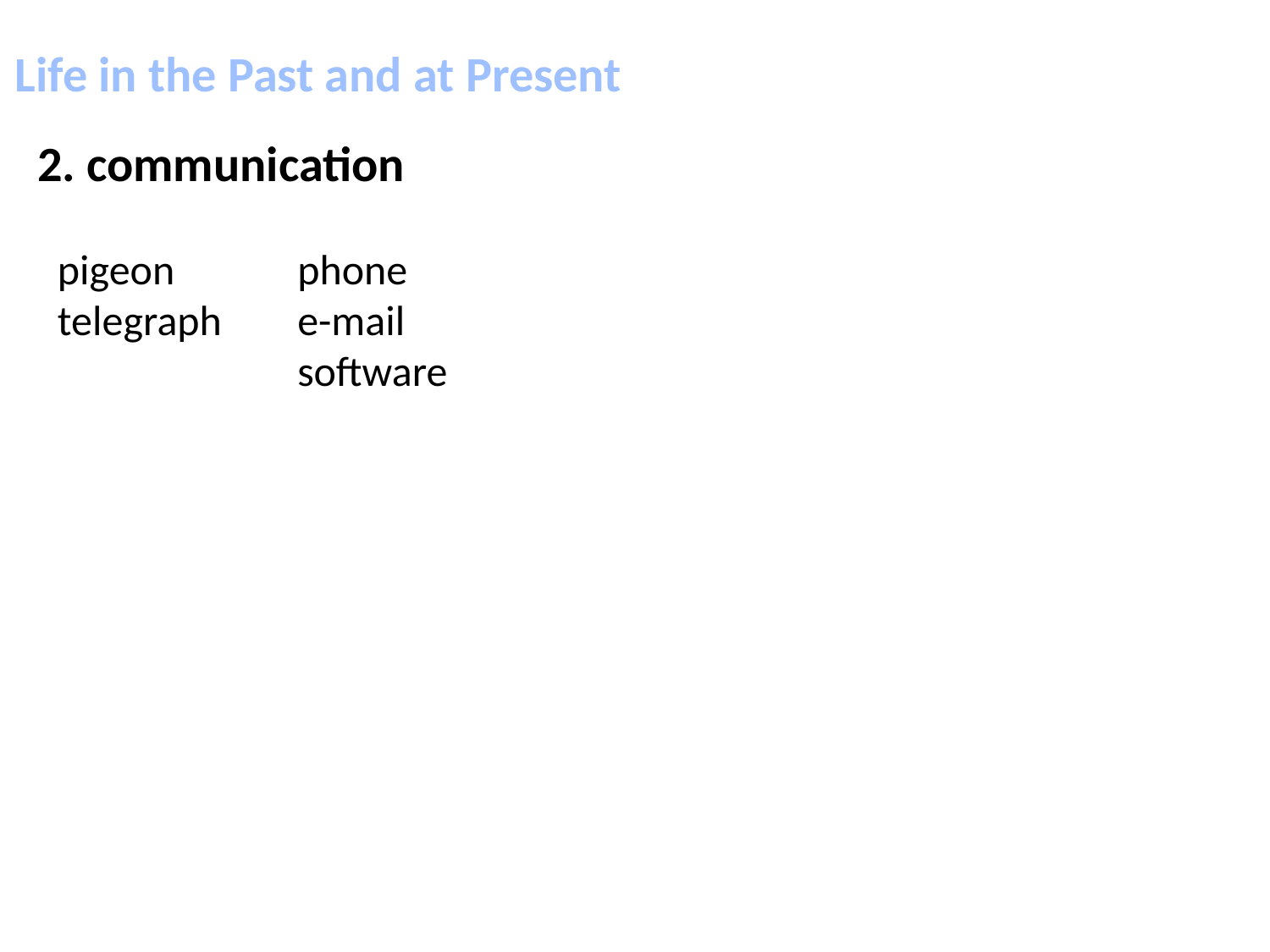

Life in the Past and at Present
2. communication

pigeon
telegraph
phone
e-mail
software